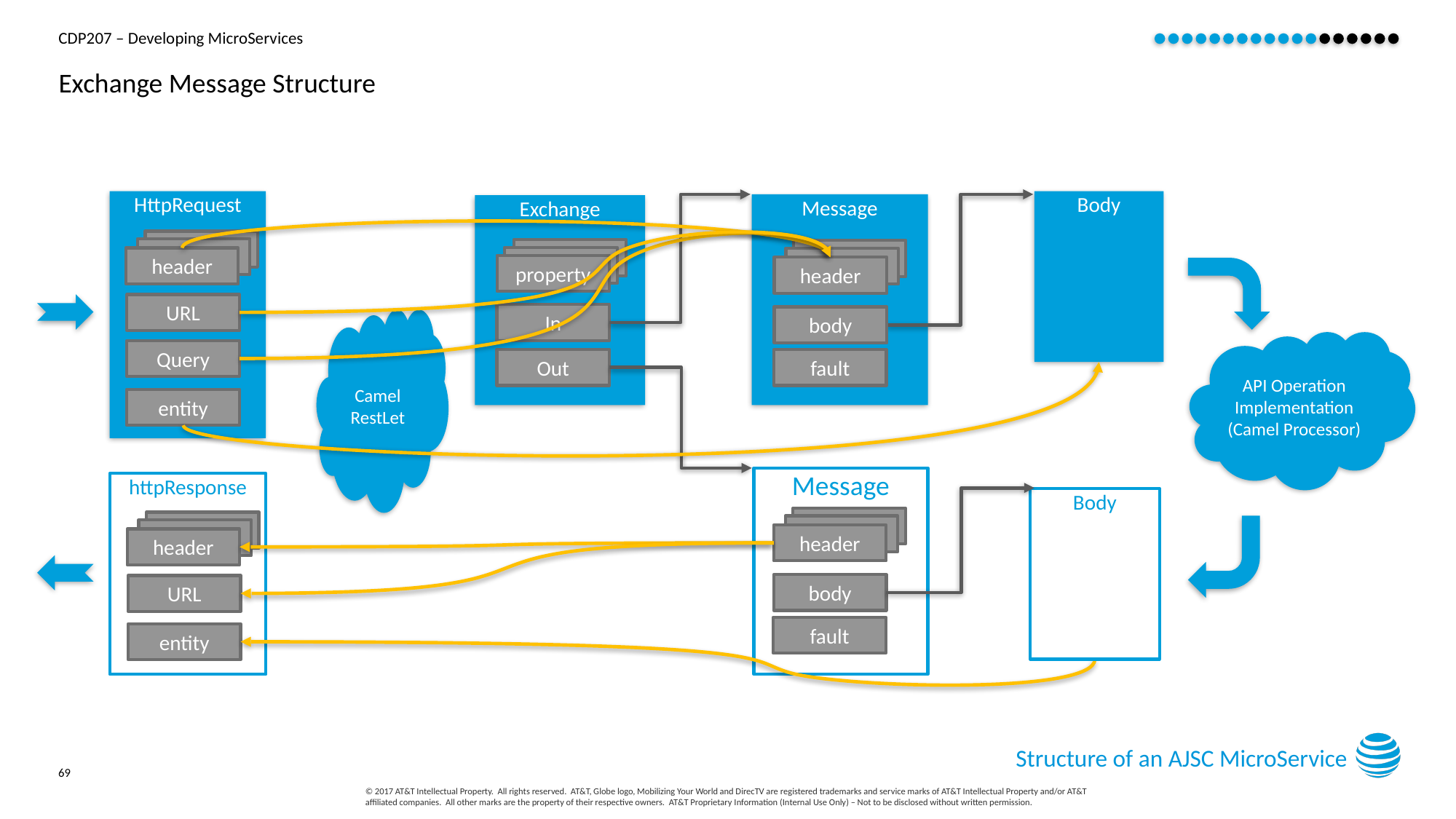

# Exchange Message Structure
HttpRequest
Body
Message
Exchange
header
header
property
header
property
header
header

property
header

URL
In
body
Camel RestLet
API Operation Implementation (Camel Processor)
Query
Out
fault
entity
Message
httpResponse
Body
header
header
header

header
header
header

body
URL
fault
entity
Structure of an AJSC MicroService
69